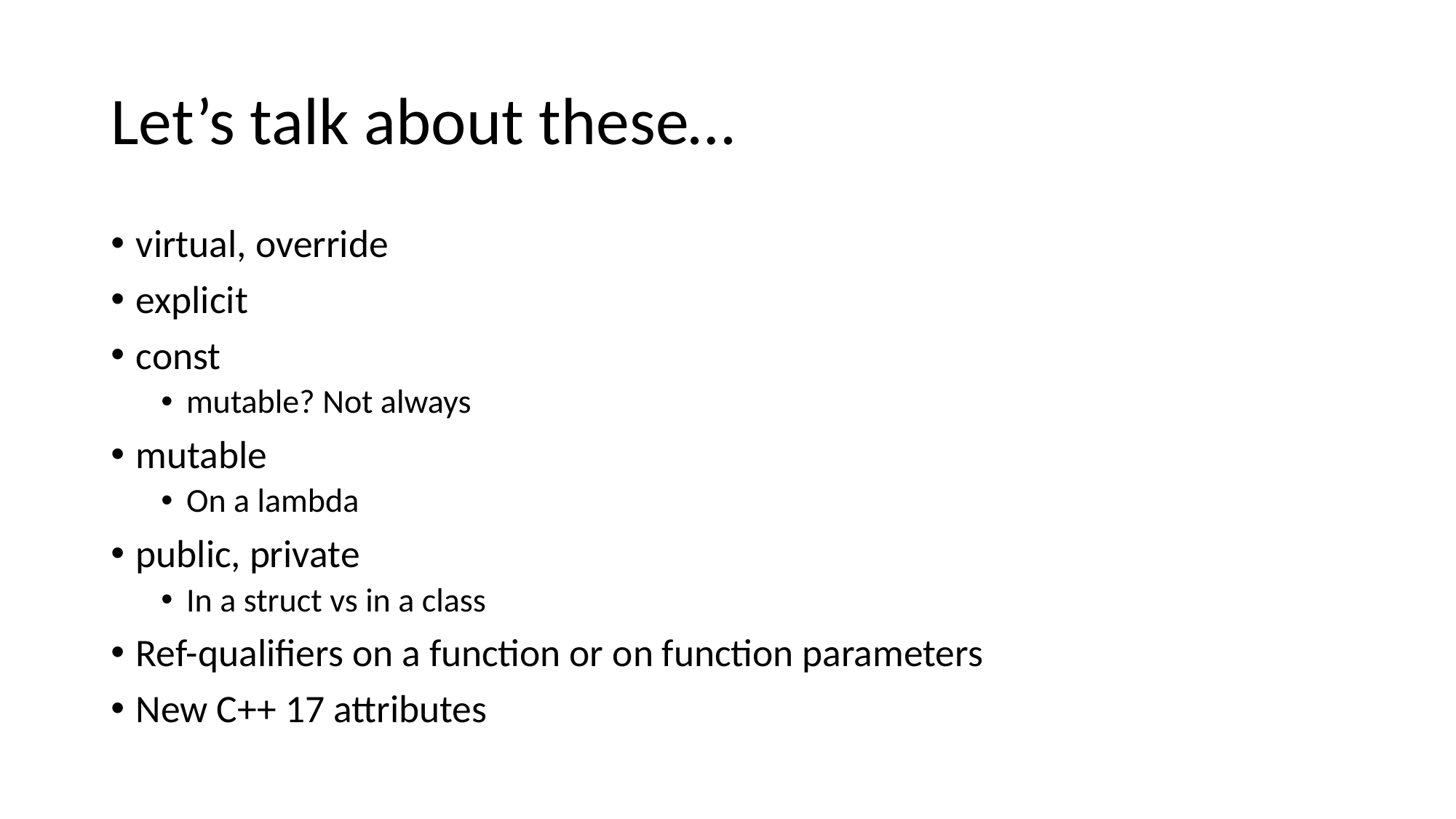

# Let’s talk about these…
virtual, override
explicit
const
mutable? Not always
mutable
On a lambda
public, private
In a struct vs in a class
Ref-qualifiers on a function or on function parameters
New C++ 17 attributes